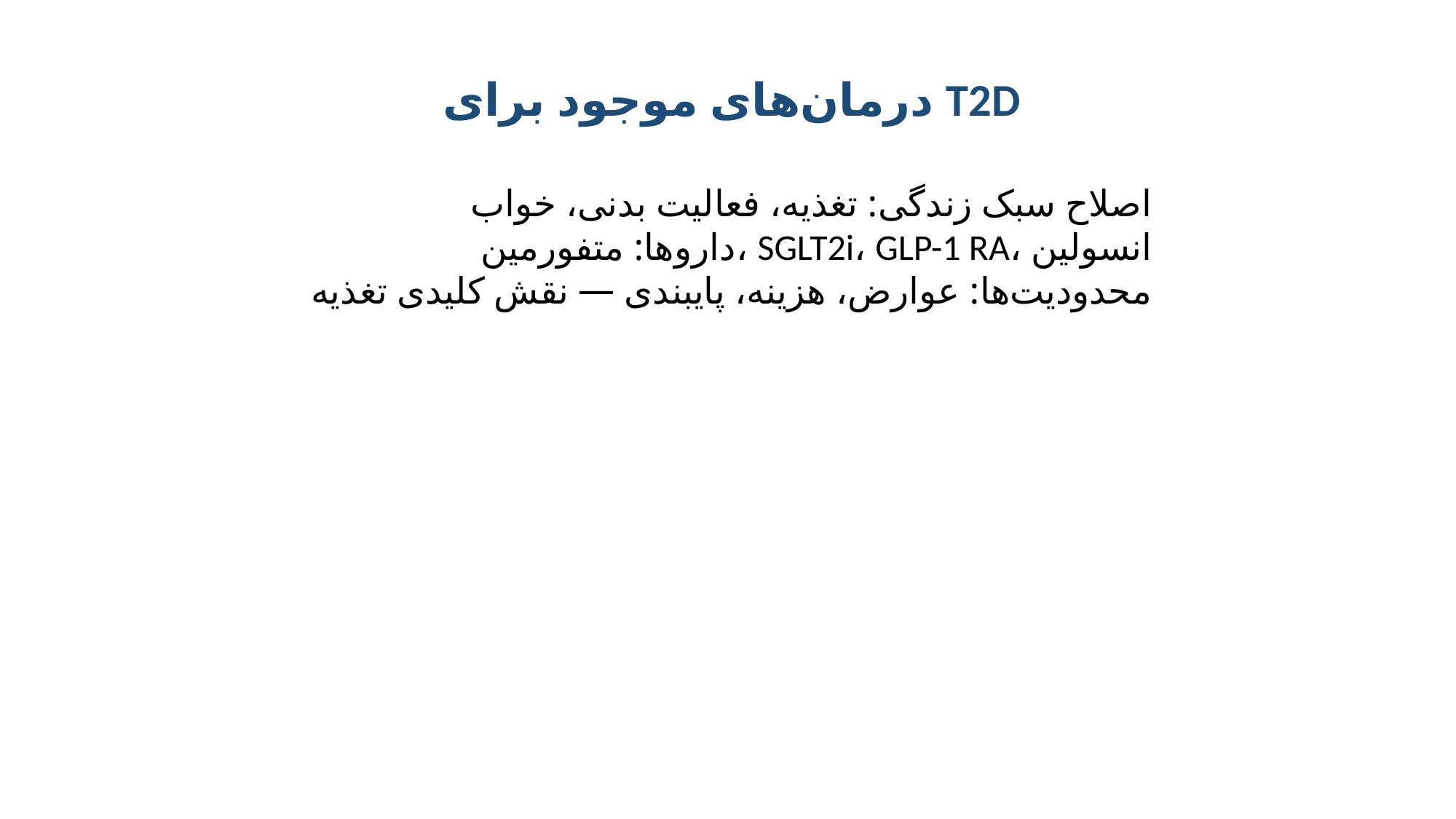

#
درمان‌های موجود برای T2D
اصلاح سبک زندگی: تغذیه، فعالیت بدنی، خواب
داروها: متفورمین، SGLT2i، GLP-1 RA، انسولین
محدودیت‌ها: عوارض، هزینه، پایبندی — نقش کلیدی تغذیه